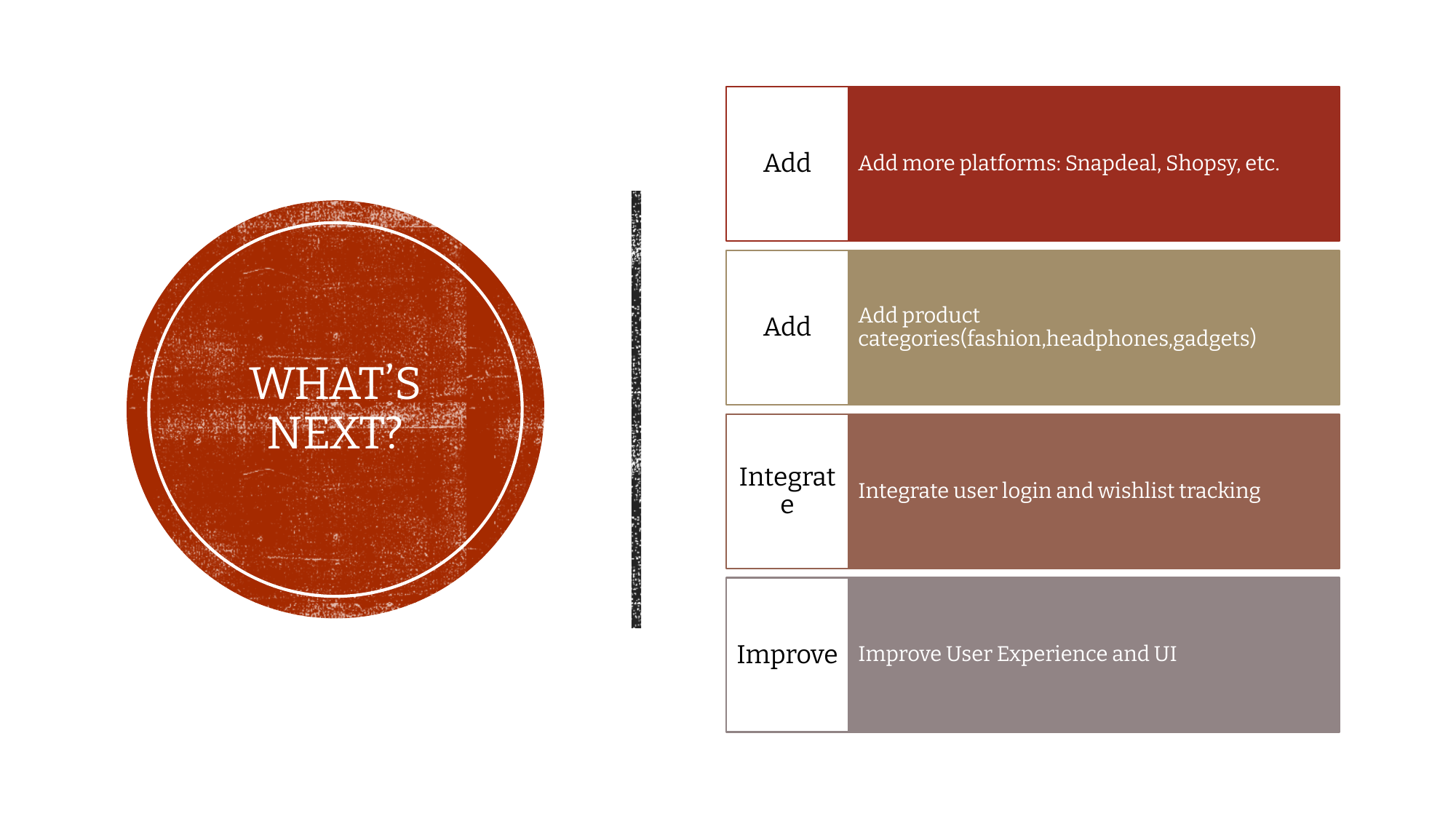

Add more platforms: Snapdeal, Shopsy, etc.
Add
Add product categories(fashion,headphones,gadgets)
Add
Integrate user login and wishlist tracking
Integrate
Improve User Experience and UI
Improve

# What’s Next?